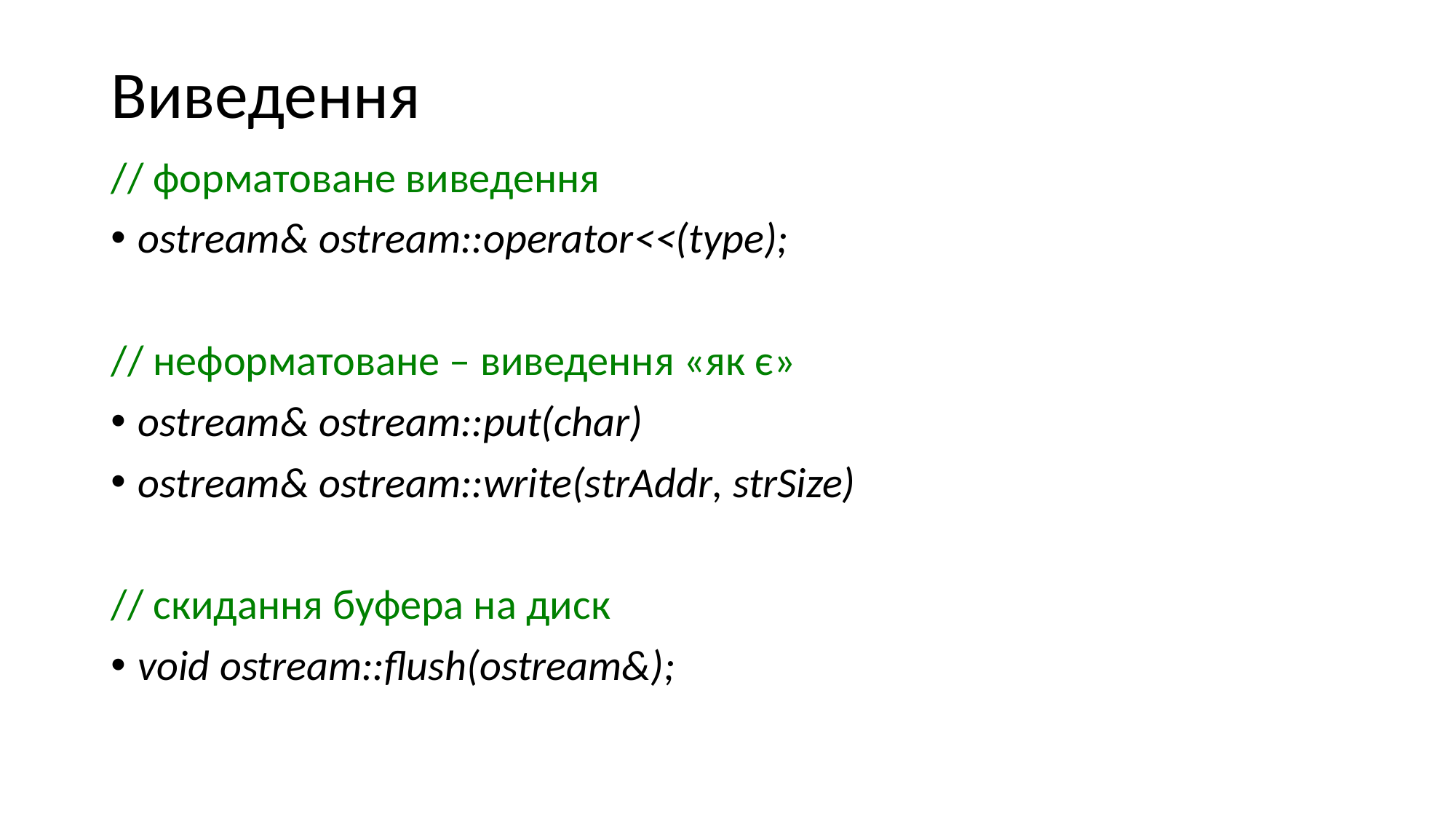

# Виведення
// форматоване виведення
ostream& ostream::operator<<(type);

// неформатоване – виведення «як є»
ostream& ostream::put(char)
ostream& ostream::write(strAddr, strSize)

// скидання буфера на диск
void ostream::flush(ostream&);